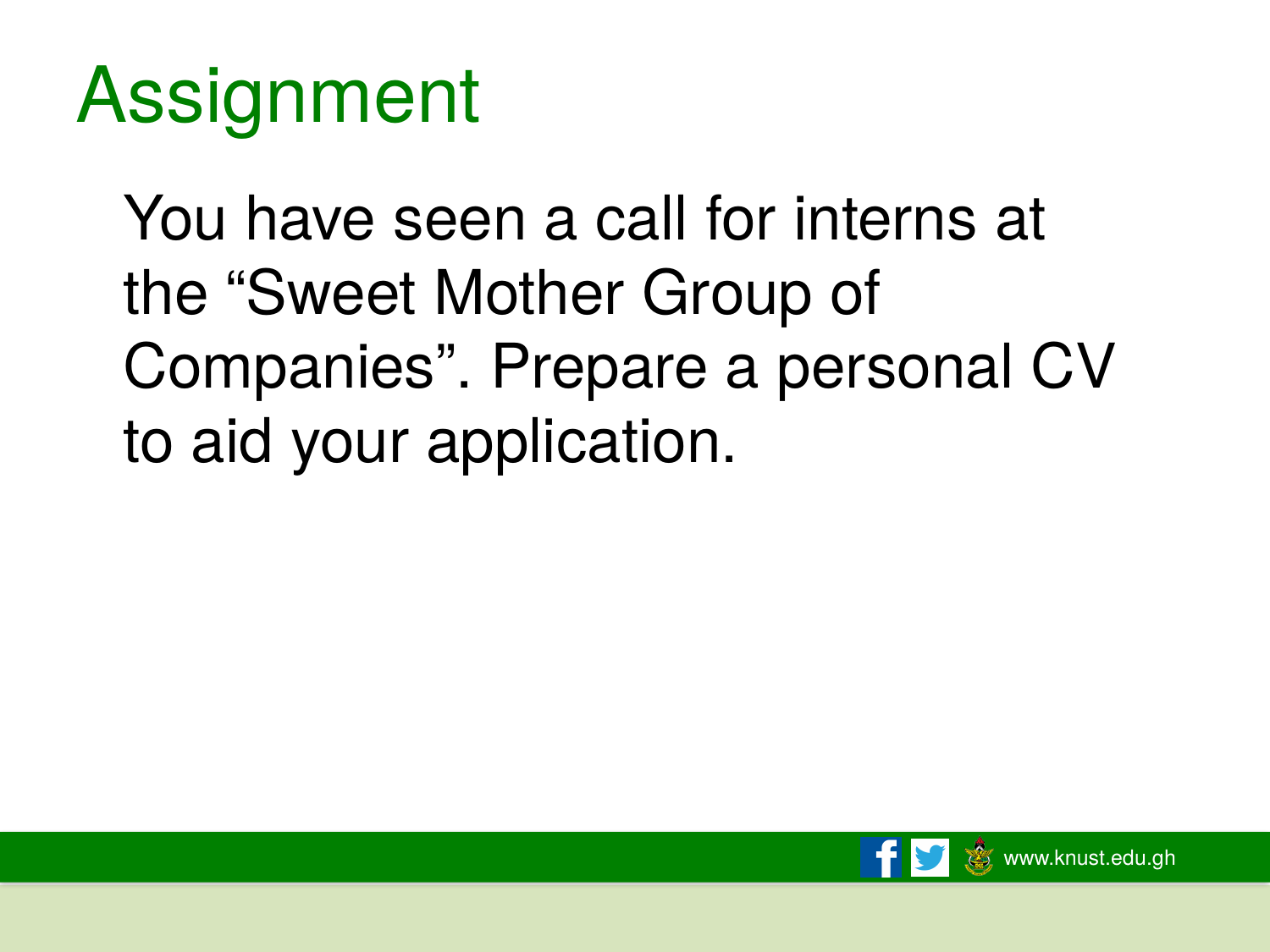

# Assignment
You have seen a call for interns at the “Sweet Mother Group of Companies”. Prepare a personal CV to aid your application.